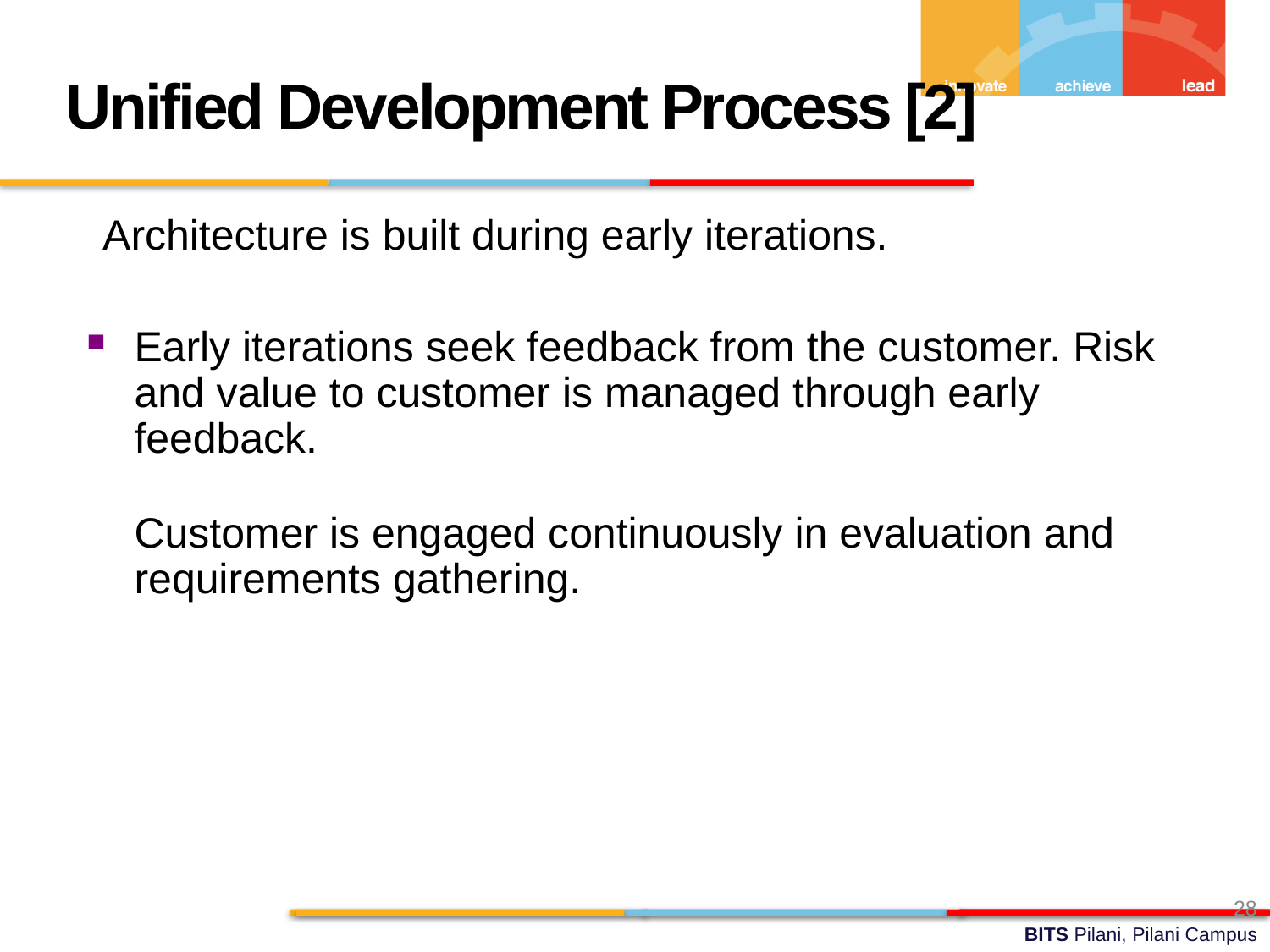

Unified Development Process [2]
	Architecture is built during early iterations.
Early iterations seek feedback from the customer. Risk and value to customer is managed through early feedback.
	Customer is engaged continuously in evaluation and requirements gathering.
28